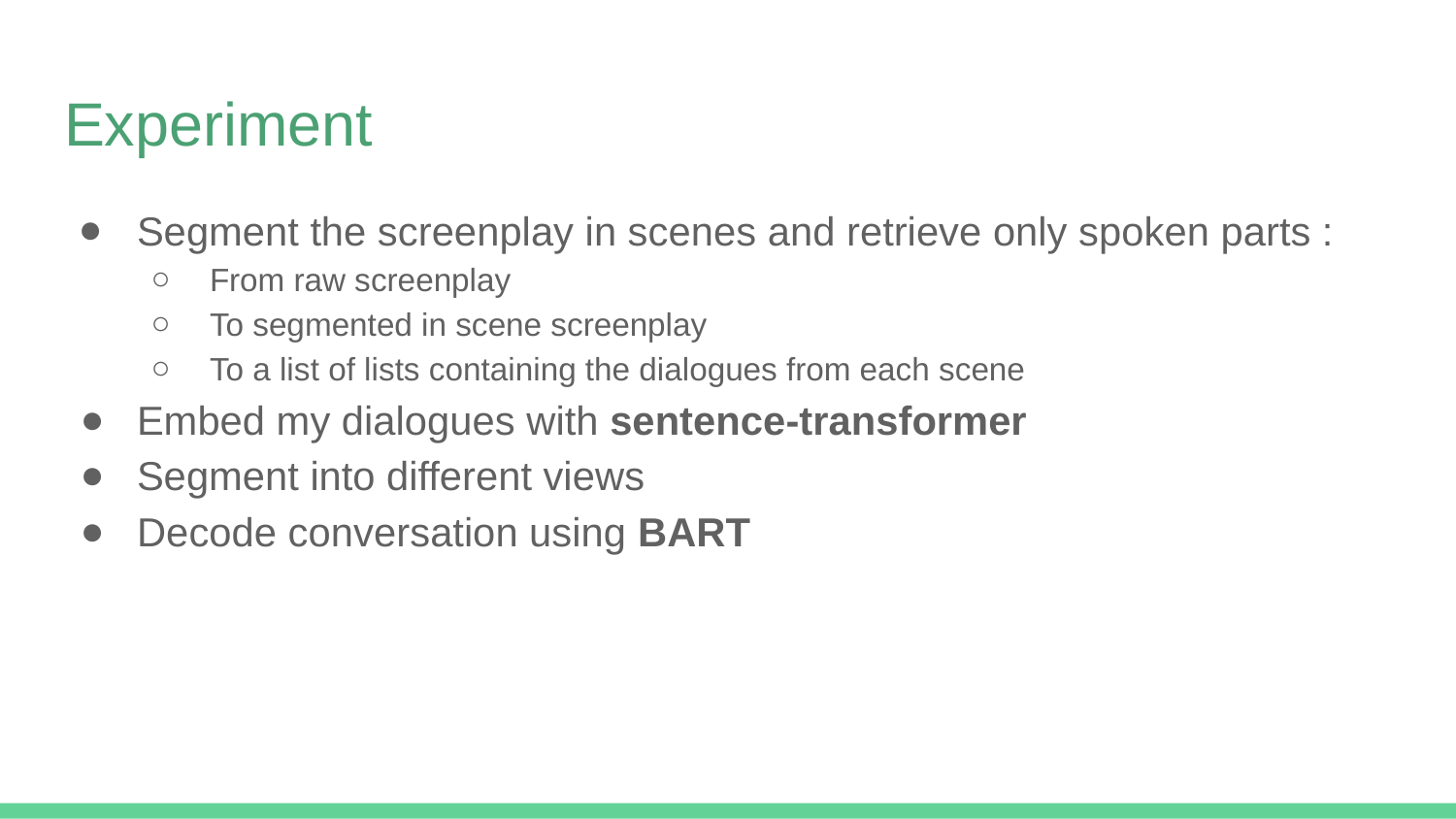

# Experiment
Segment the screenplay in scenes and retrieve only spoken parts :
From raw screenplay
To segmented in scene screenplay
To a list of lists containing the dialogues from each scene
Embed my dialogues with sentence-transformer
Segment into different views
Decode conversation using BART